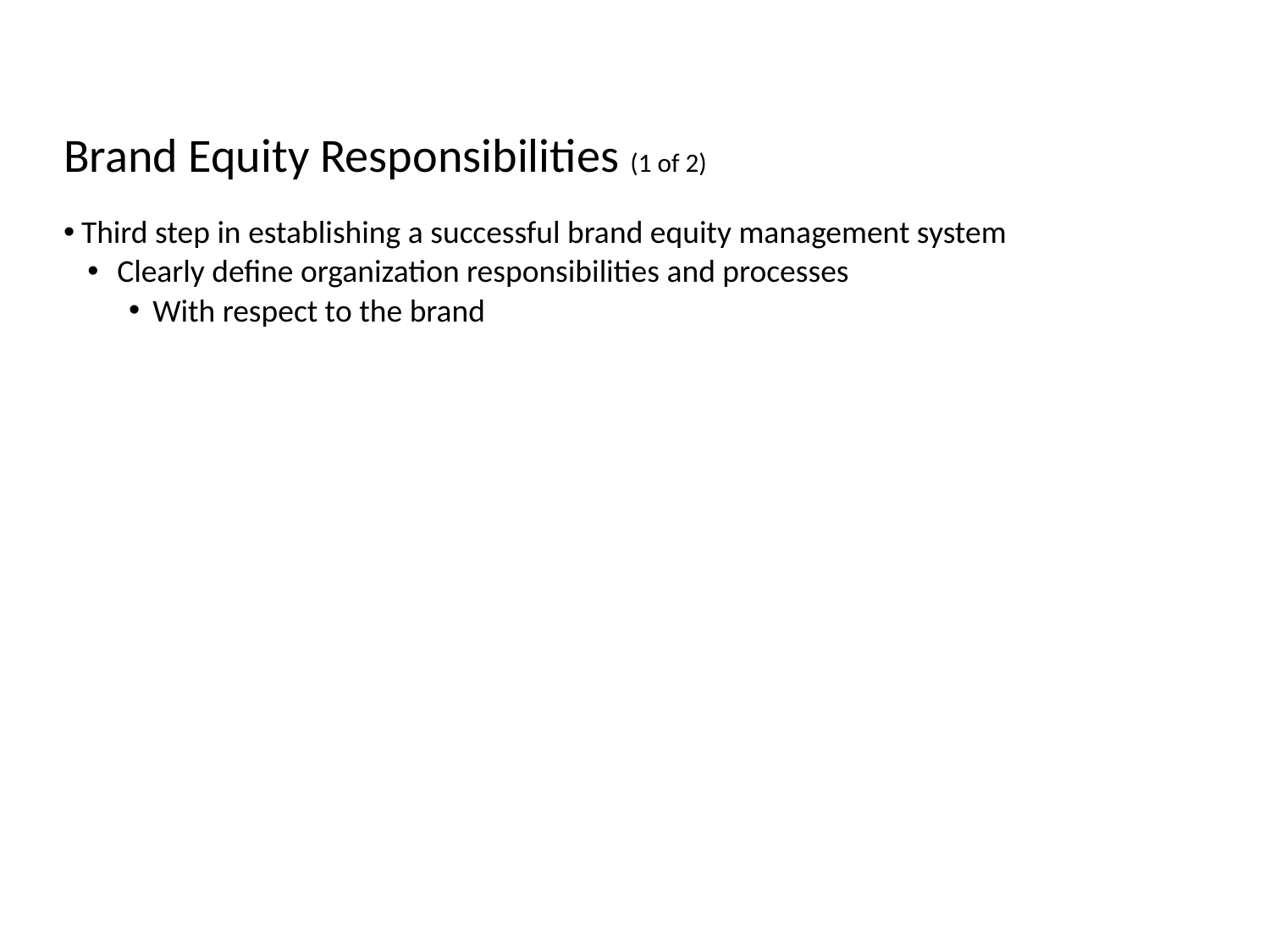

# Brand Equity Responsibilities (1 of 2)
Third step in establishing a successful brand equity management system
Clearly define organization responsibilities and processes
With respect to the brand